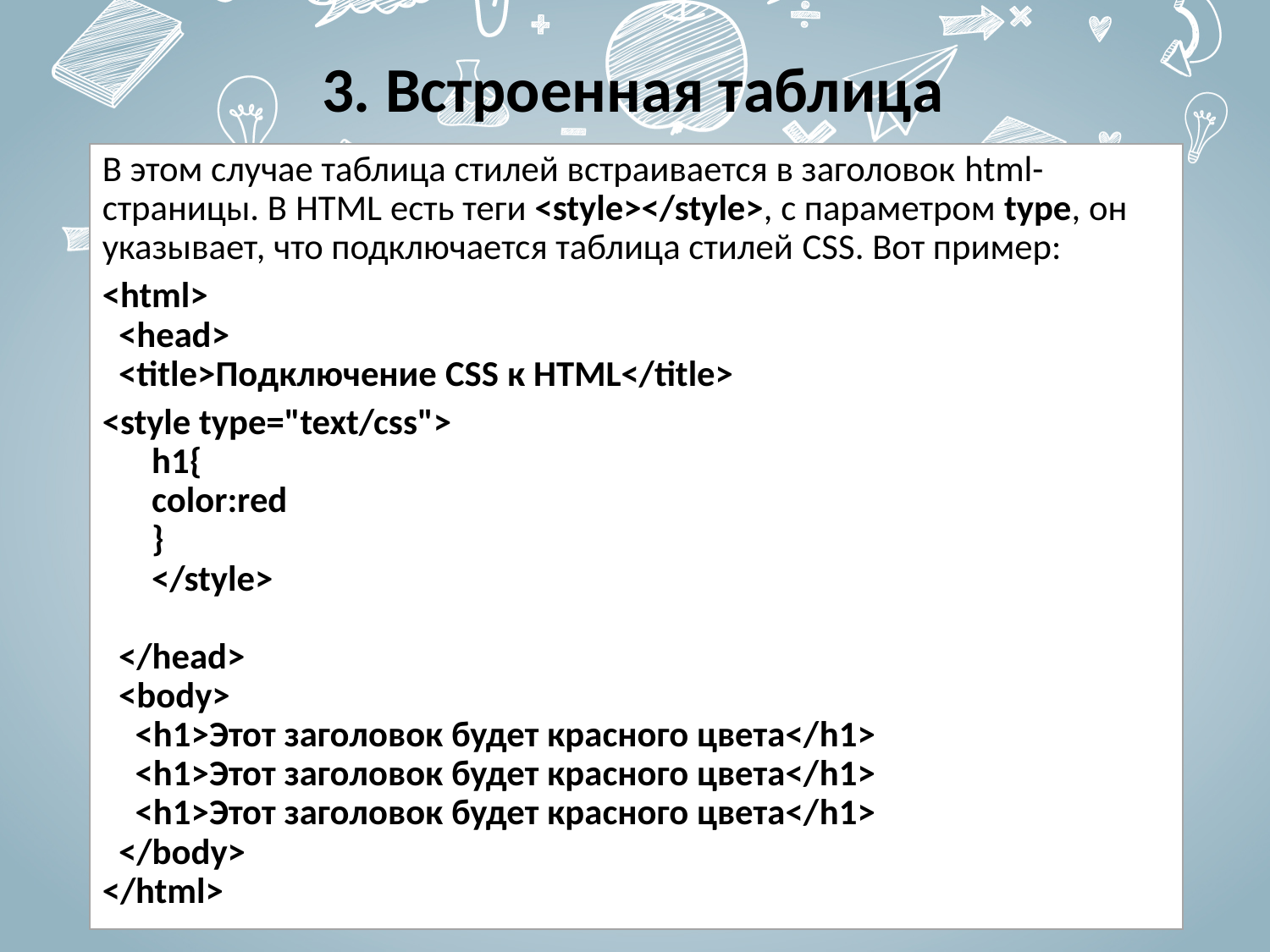

# 3. Встроенная таблица
В этом случае таблица стилей встраивается в заголовок html-страницы. В HTML есть теги <style></style>, с параметром type, он указывает, что подключается таблица стилей CSS. Вот пример:
<html>
  <head>
  <title>Подключение CSS к HTML</title>
<style type="text/css">
      h1{
      color:red
      }
      </style>
  </head>
  <body>
    <h1>Этот заголовок будет красного цвета</h1>
    <h1>Этот заголовок будет красного цвета</h1>
    <h1>Этот заголовок будет красного цвета</h1>
  </body>
</html>